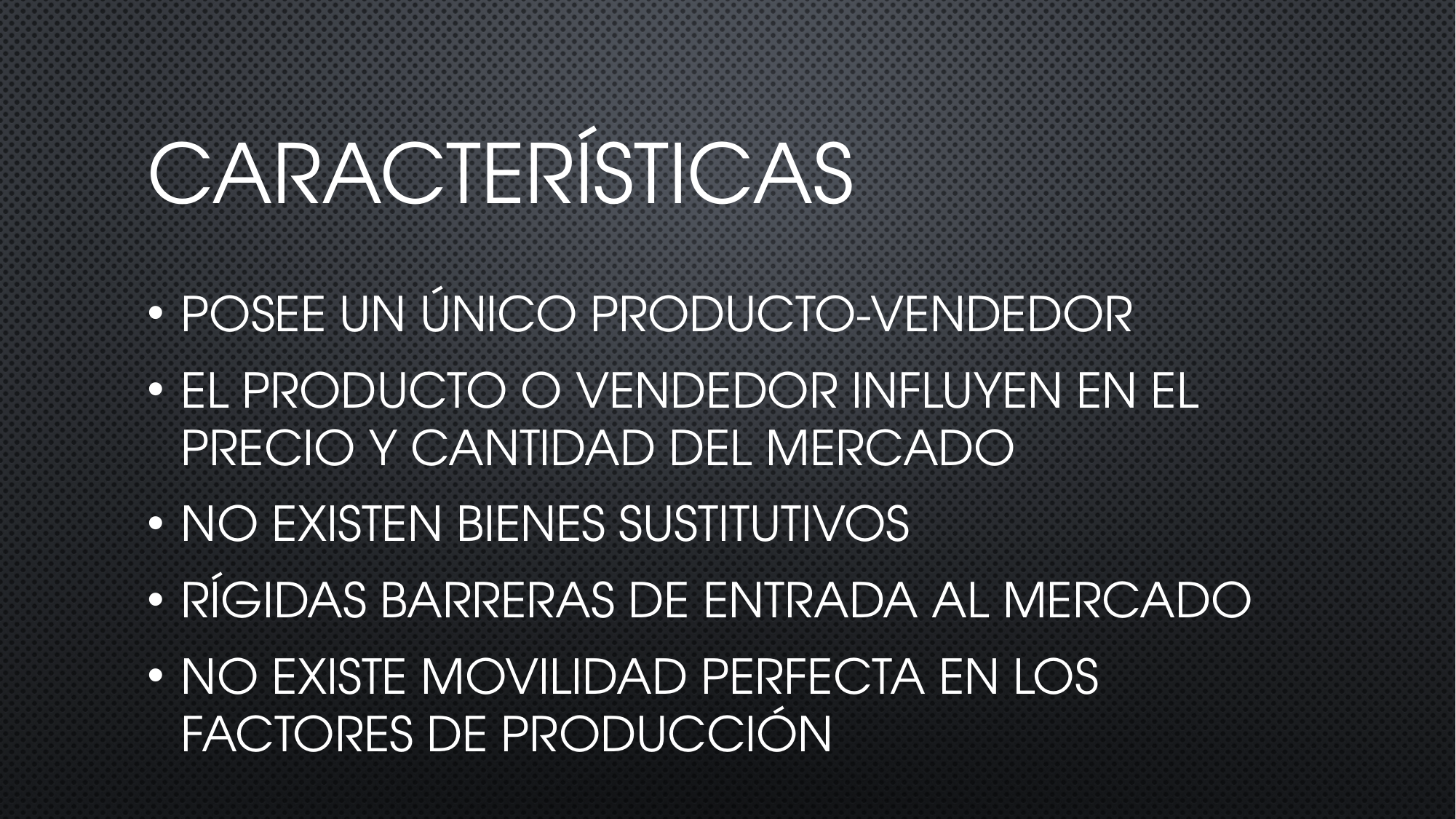

# características
Posee un único producto-vendedor
El producto o vendedor influyen en el precio y cantidad del mercado
No existen bienes sustitutivos
Rígidas barreras de entrada al mercado
No existe movilidad perfecta en los factores de producción